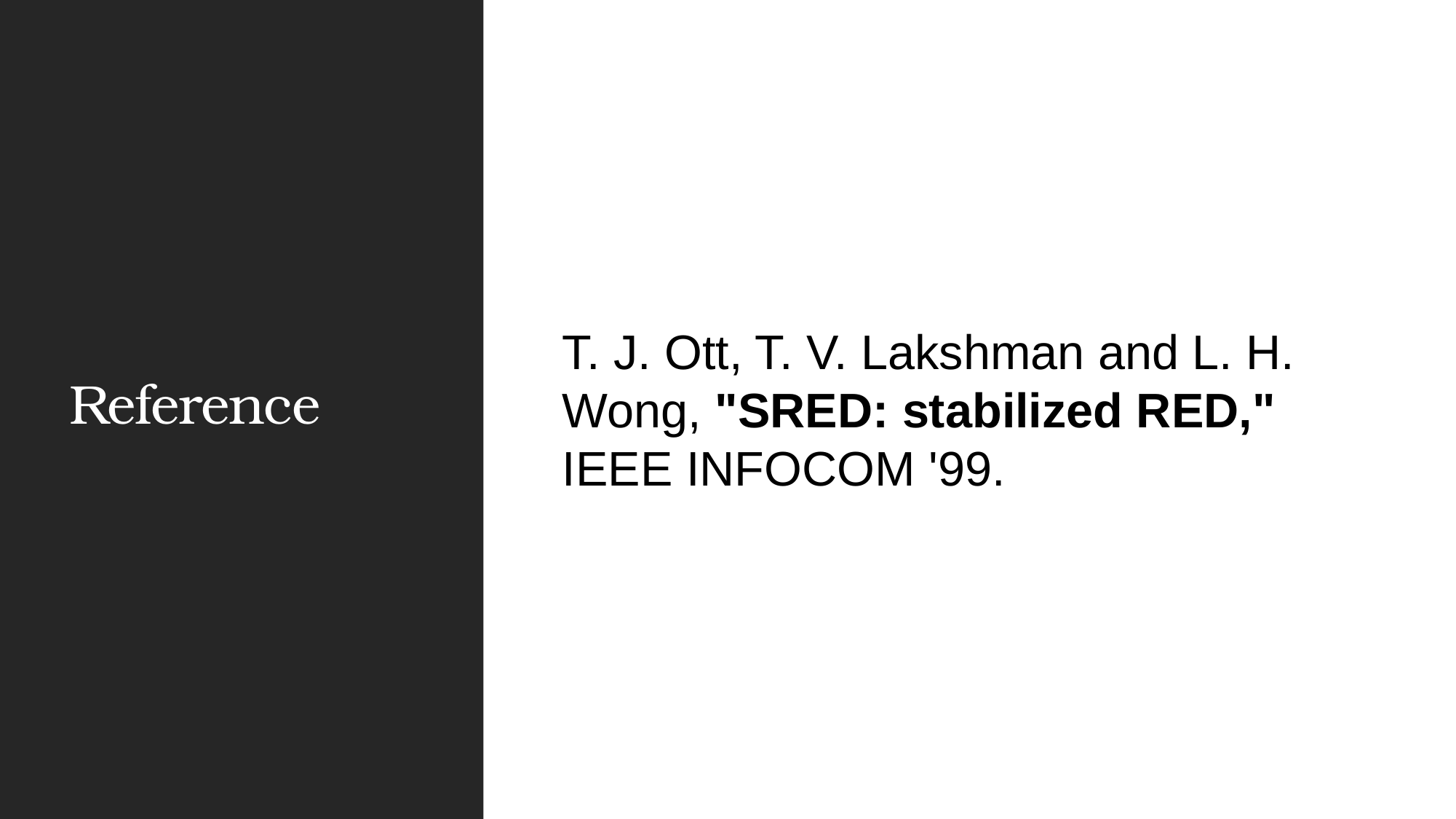

# Reference
T. J. Ott, T. V. Lakshman and L. H. Wong, "SRED: stabilized RED," IEEE INFOCOM '99.